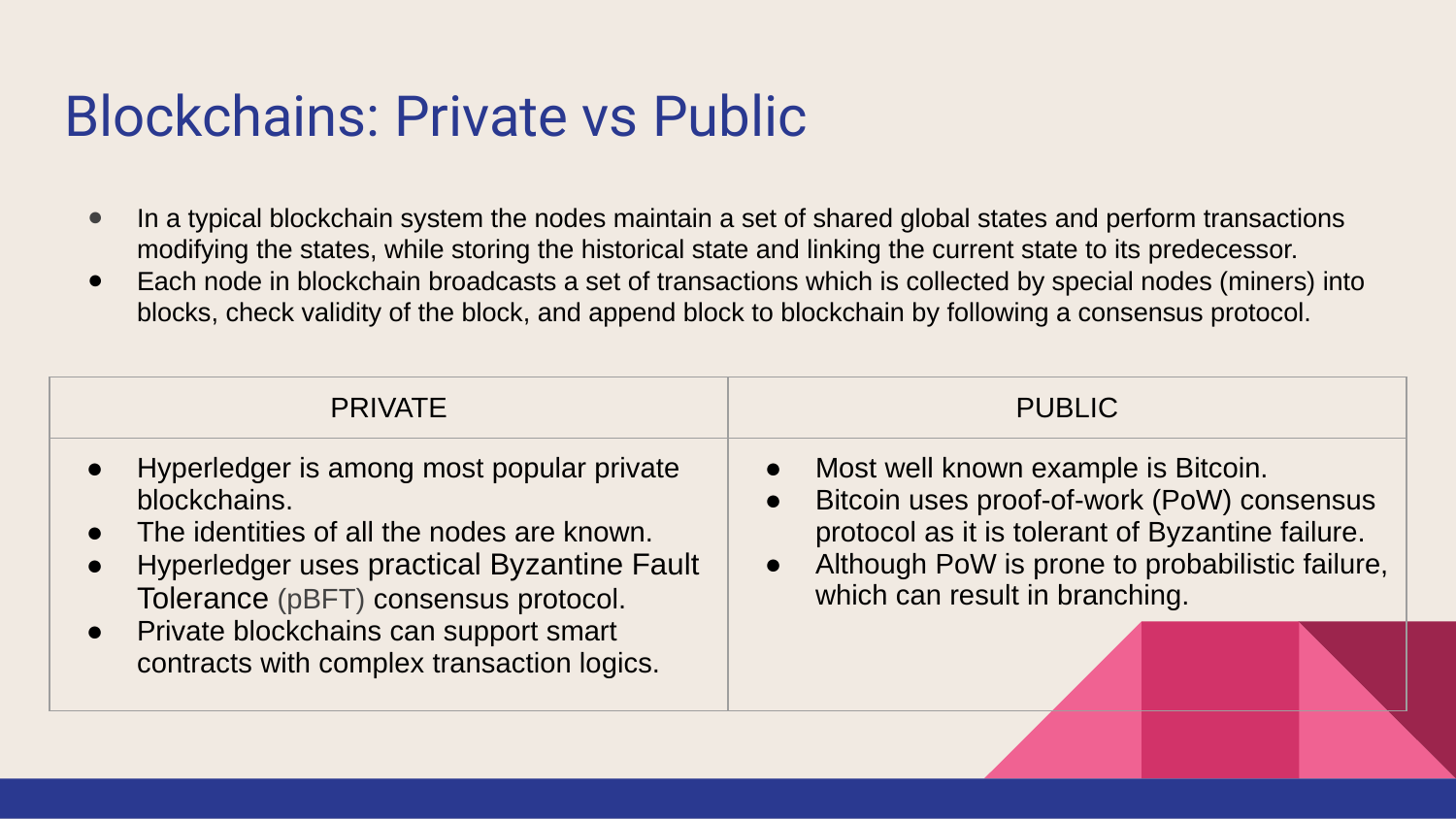

# Blockchains: Private vs Public
In a typical blockchain system the nodes maintain a set of shared global states and perform transactions modifying the states, while storing the historical state and linking the current state to its predecessor.
Each node in blockchain broadcasts a set of transactions which is collected by special nodes (miners) into blocks, check validity of the block, and append block to blockchain by following a consensus protocol.
| PRIVATE | PUBLIC |
| --- | --- |
| Hyperledger is among most popular private blockchains. The identities of all the nodes are known. Hyperledger uses practical Byzantine Fault Tolerance (pBFT) consensus protocol. Private blockchains can support smart contracts with complex transaction logics. | Most well known example is Bitcoin. Bitcoin uses proof-of-work (PoW) consensus protocol as it is tolerant of Byzantine failure. Although PoW is prone to probabilistic failure, which can result in branching. |